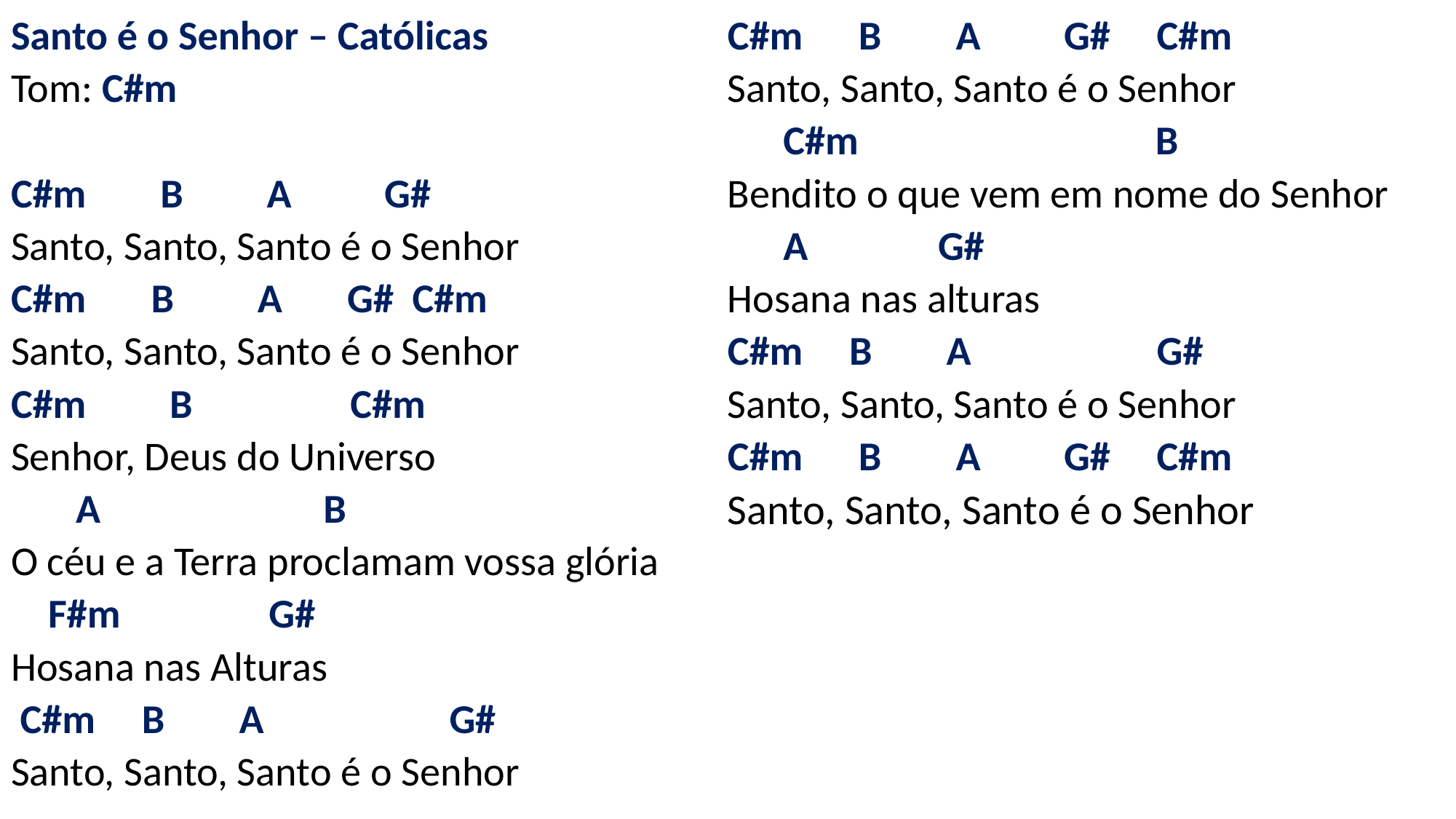

# Santo é o Senhor – Católicas Tom: C#m   C#m        B         A          G# Santo, Santo, Santo é o Senhor C#m       B         A       G#  C#m Santo, Santo, Santo é o Senhor C#m         B                 C#m Senhor, Deus do Universo A                        B O céu e a Terra proclamam vossa glória F#m                G# Hosana nas Alturas C#m     B        A                    G# Santo, Santo, Santo é o Senhor C#m      B        A         G#     C#m Santo, Santo, Santo é o Senhor C#m                                B Bendito o que vem em nome do Senhor A              G# Hosana nas alturas C#m     B        A                    G# Santo, Santo, Santo é o Senhor C#m      B        A         G#     C#m Santo, Santo, Santo é o Senhor